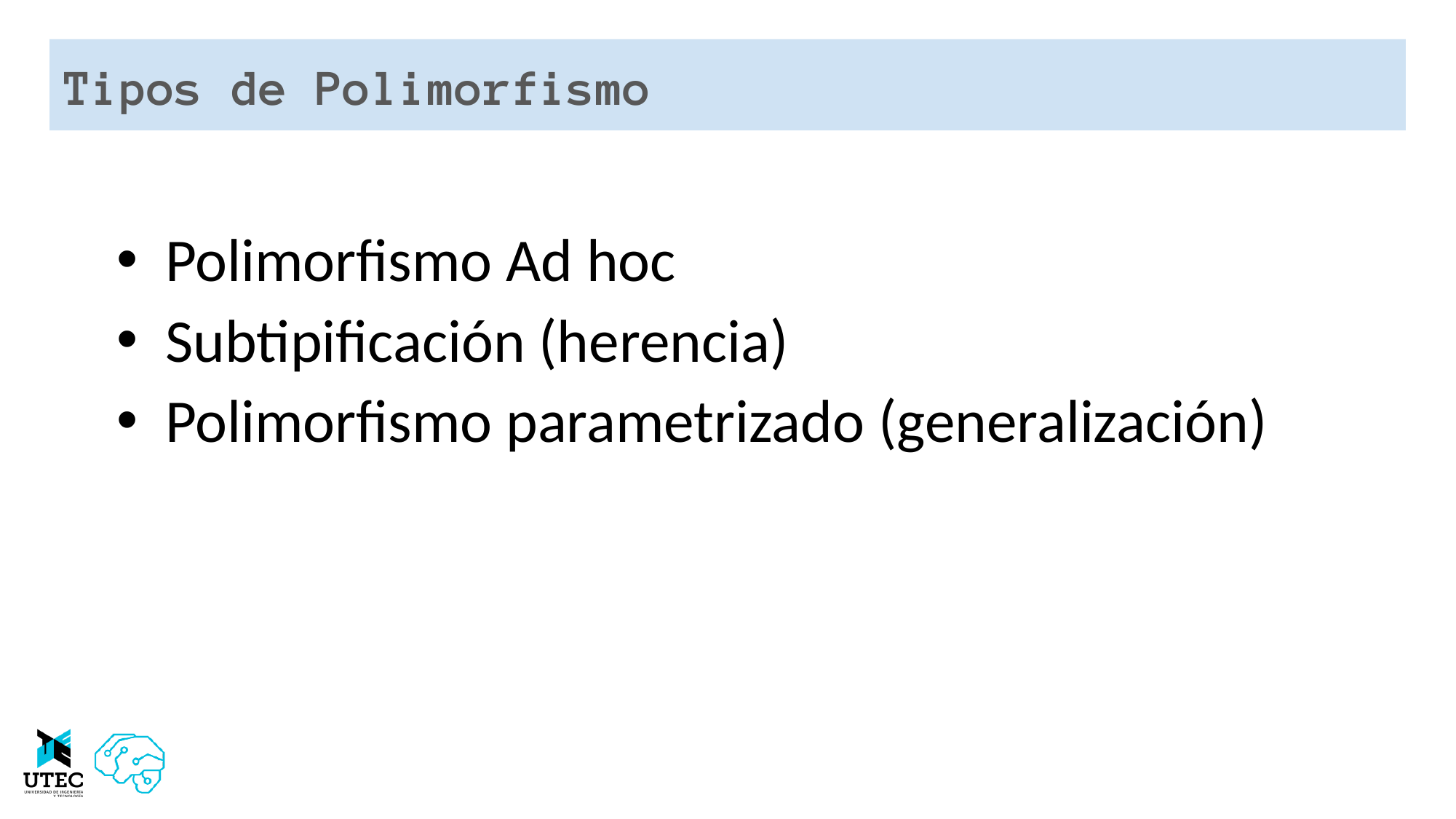

# Tipos de Polimorfismo

Polimorfismo Ad hoc
Subtipificación (herencia)
Polimorfismo parametrizado (generalización)